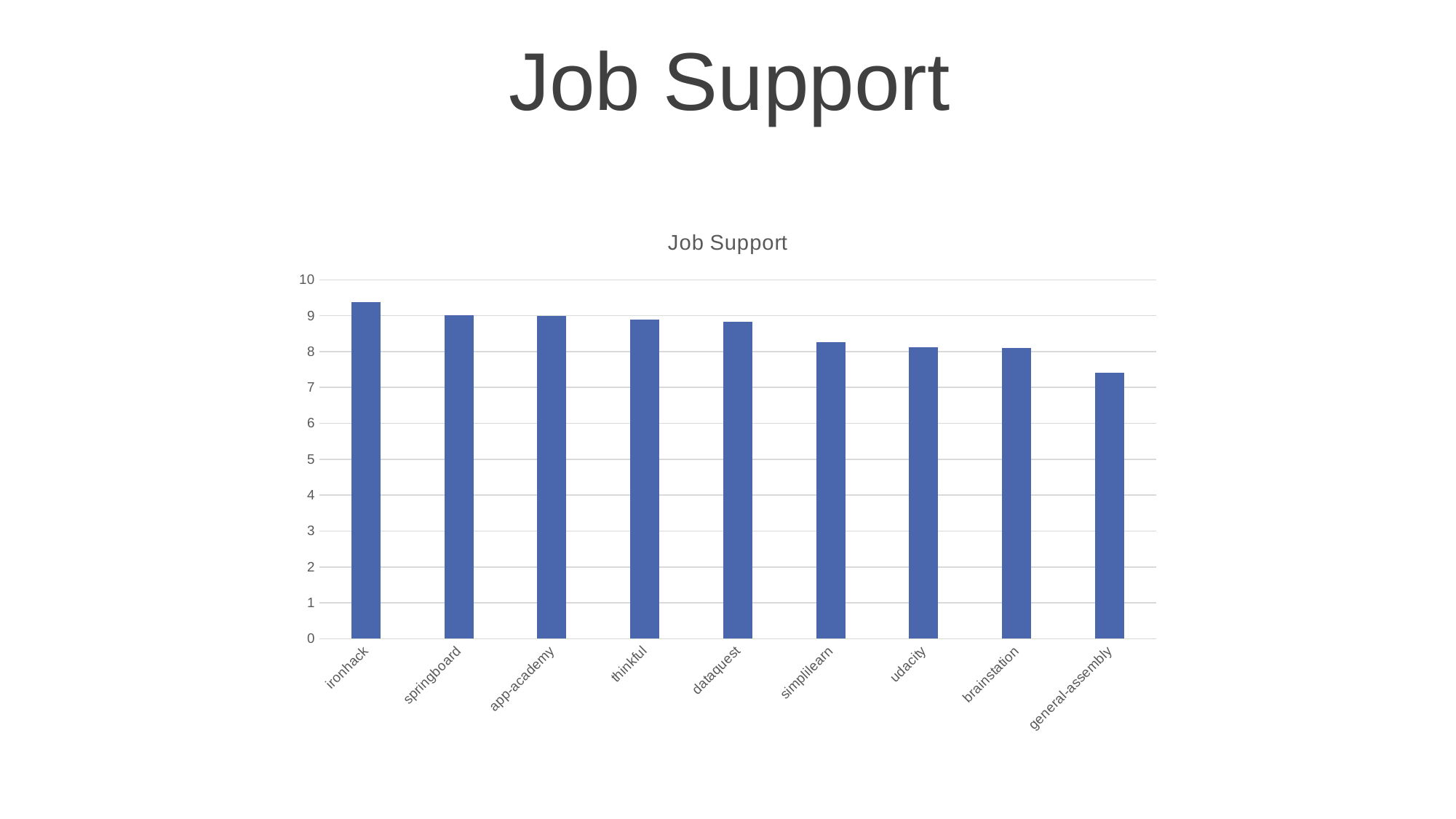

Job Support

### Chart: Job Support

| Category | job_mean |
|---|---|
| ironhack | 9.37299035369775 |
| springboard | 9.00786369593709 |
| app-academy | 8.99816513761467 |
| thinkful | 8.89302325581395 |
| dataquest | 8.83962264150943 |
| simplilearn | 8.26666666666666 |
| udacity | 8.12445730824891 |
| brainstation | 8.10699588477366 |
| general-assembly | 7.40643623361144 |